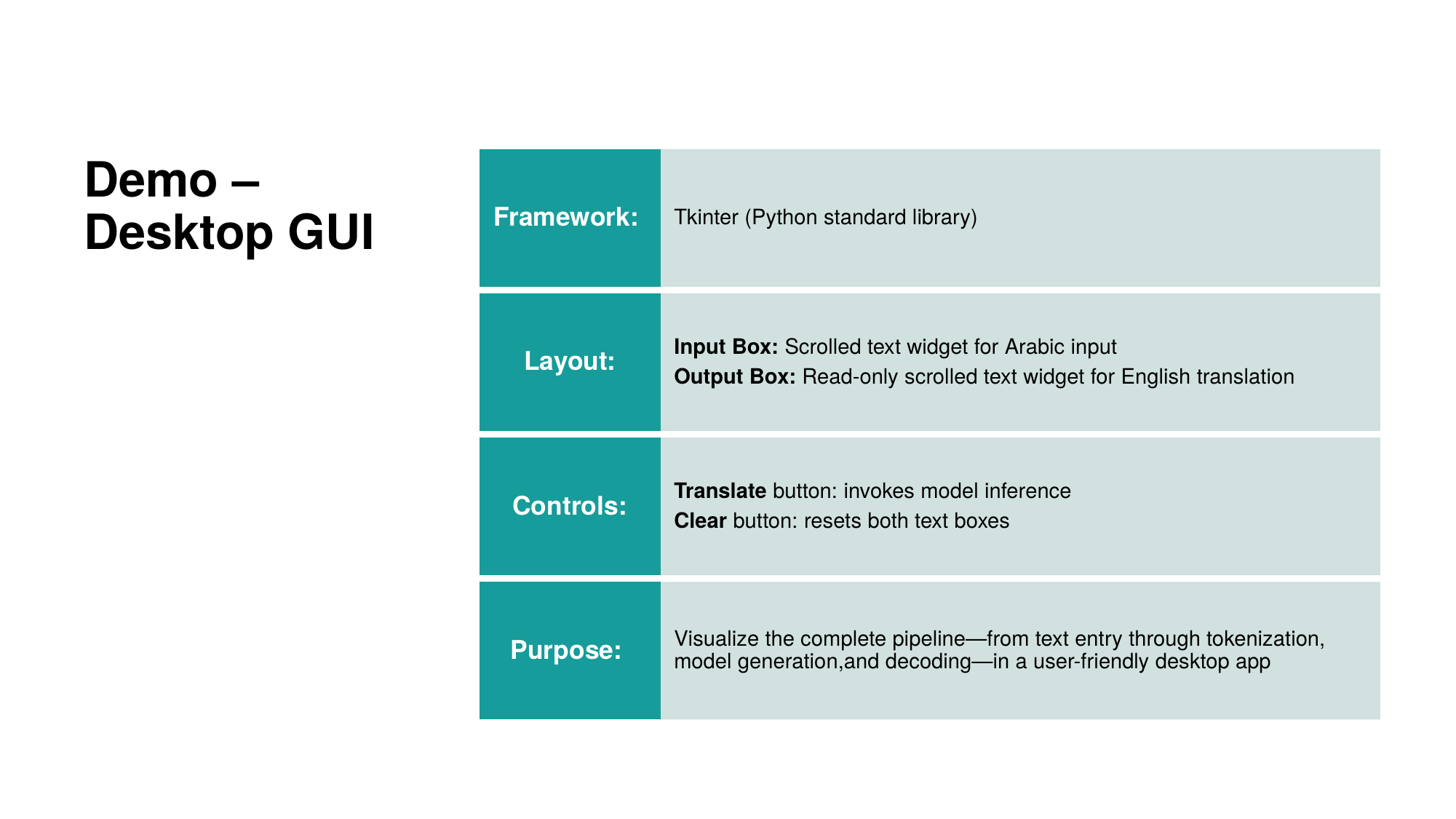

# Demo – Desktop GUI
Tkinter (Python standard library)
Framework:
Input Box: Scrolled text widget for Arabic input
Output Box: Read-only scrolled text widget for English translation
Layout:
Translate button: invokes model inference
Clear button: resets both text boxes
Controls:
Visualize the complete pipeline—from text entry through tokenization, model generation,and decoding—in a user-friendly desktop app
Purpose: